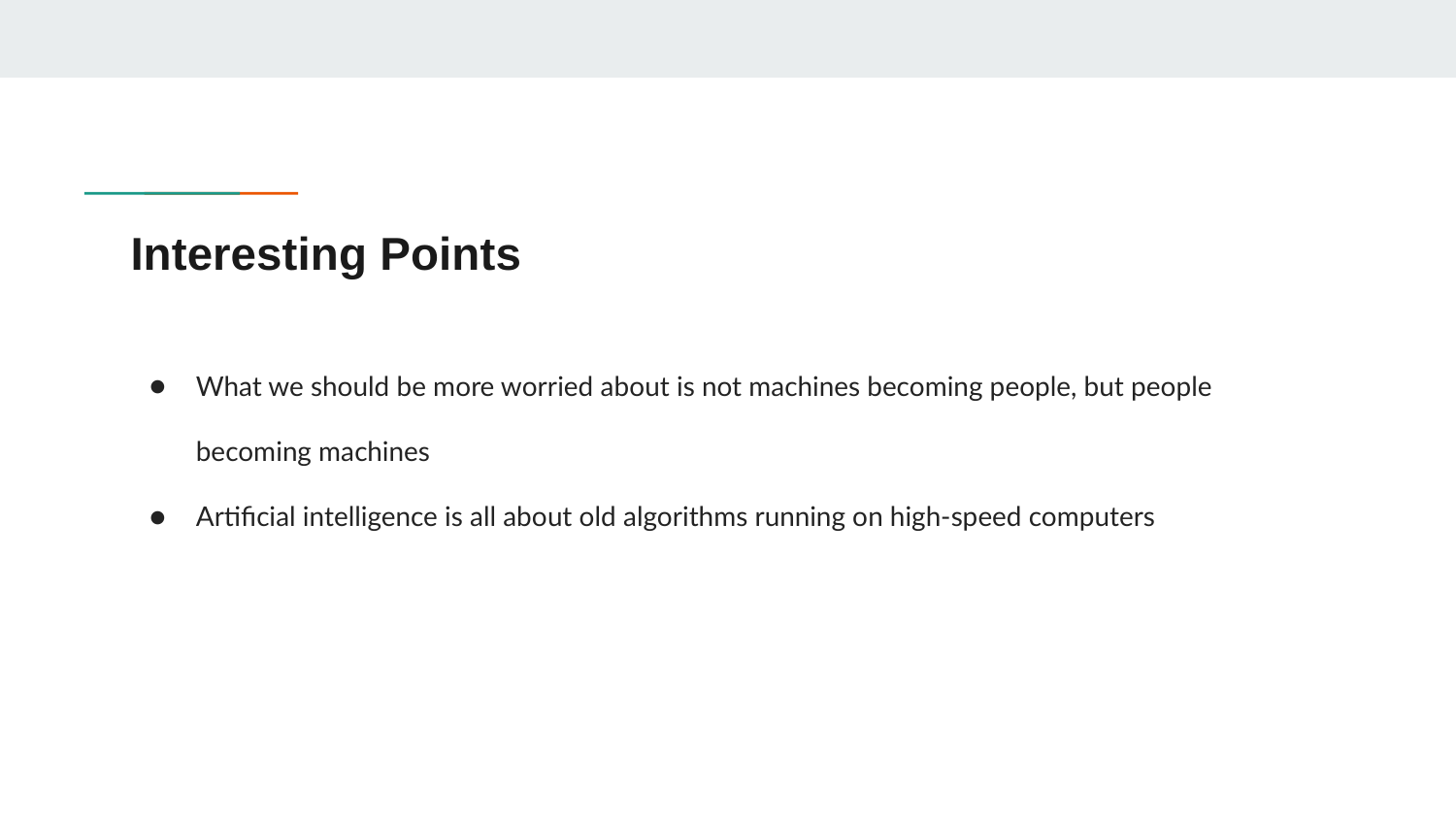

# Interesting Points
What we should be more worried about is not machines becoming people, but people becoming machines
Artificial intelligence is all about old algorithms running on high-speed computers